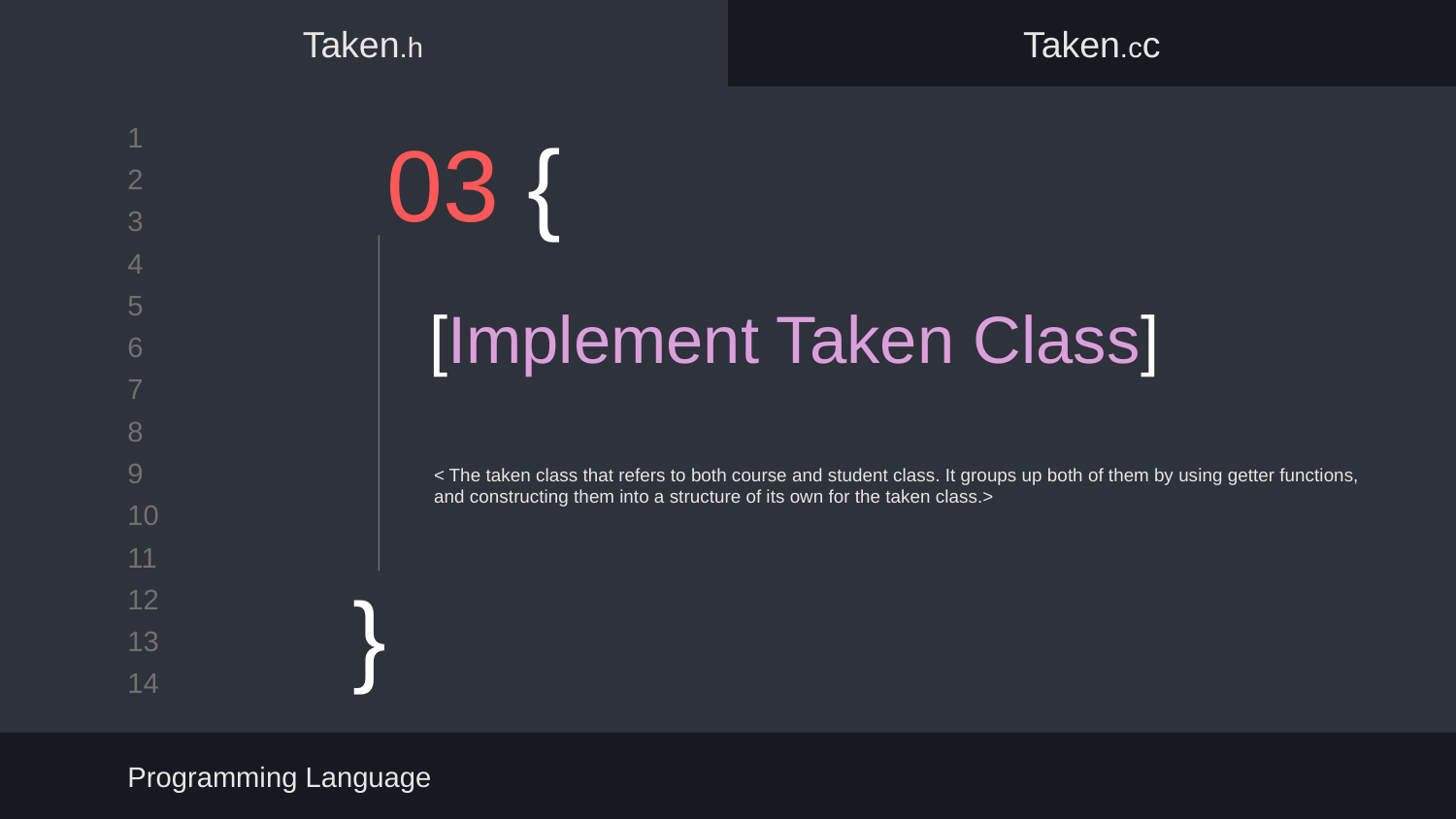

Taken.h
Taken.cc
# 03 {
[Implement Taken Class]
< The taken class that refers to both course and student class. It groups up both of them by using getter functions, and constructing them into a structure of its own for the taken class.>
}
Programming Language